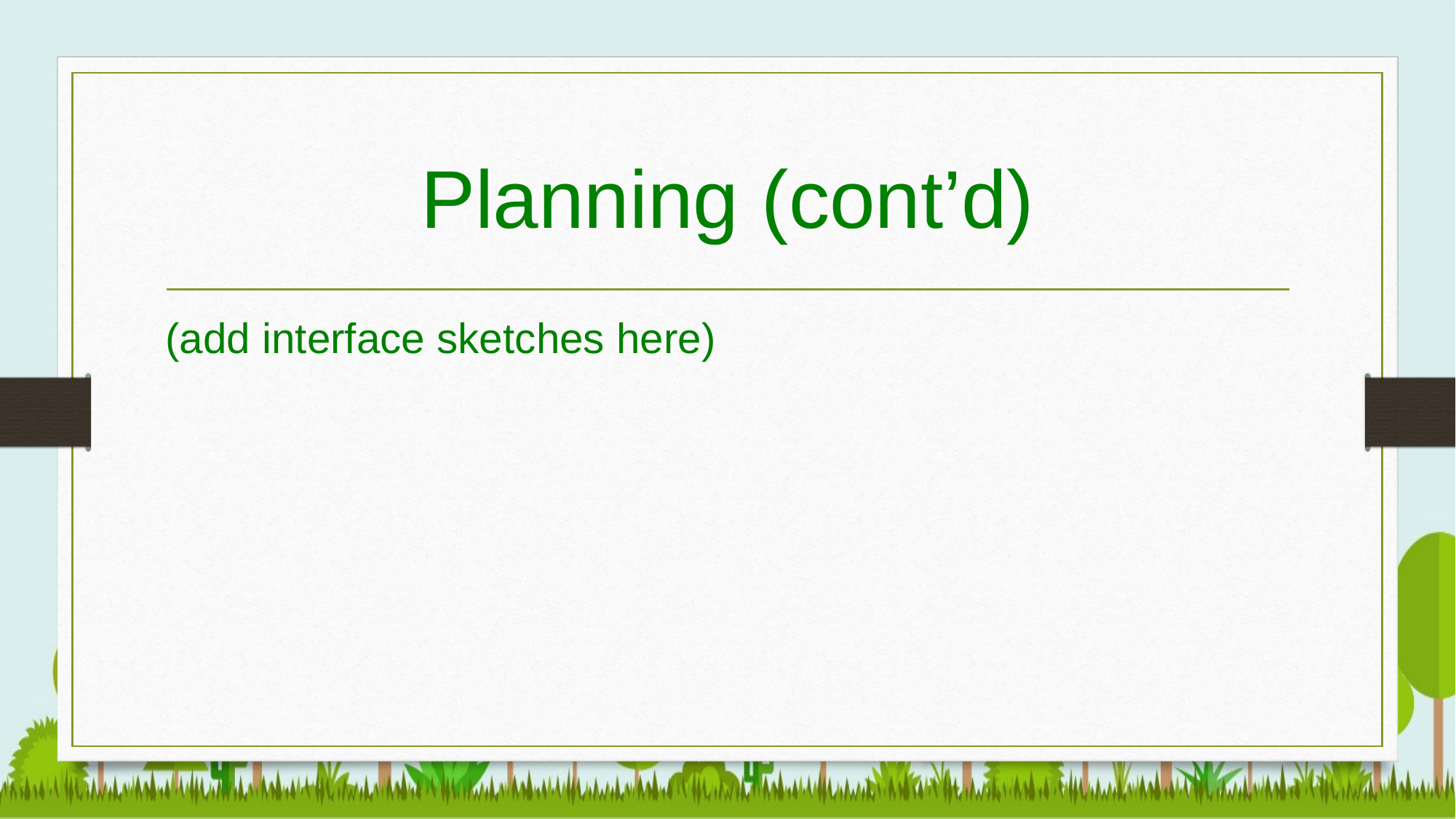

# Planning (cont’d)
(add interface sketches here)